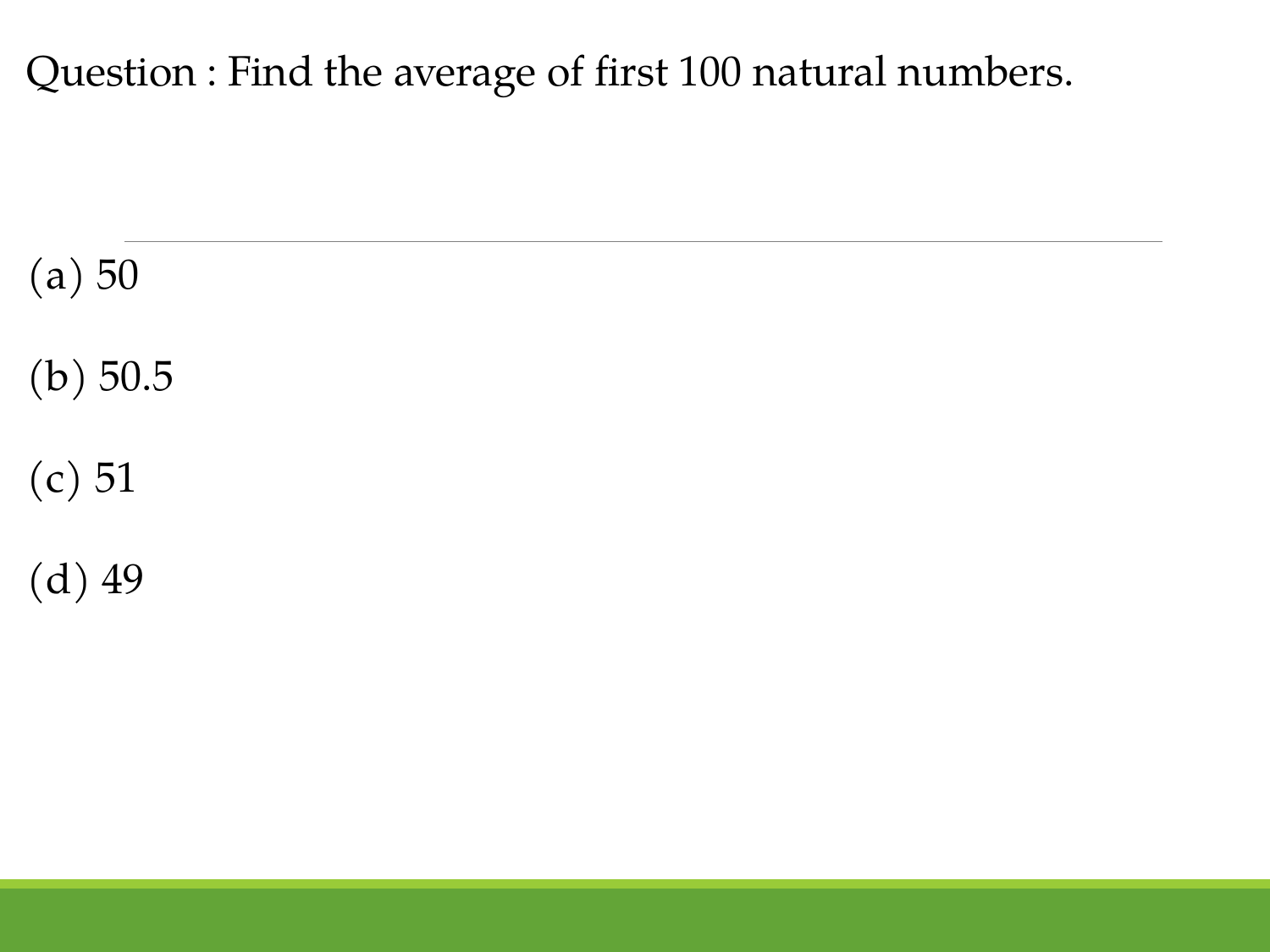

Question : Find the average of first 100 natural numbers.

 50

 50.5

 51

 49